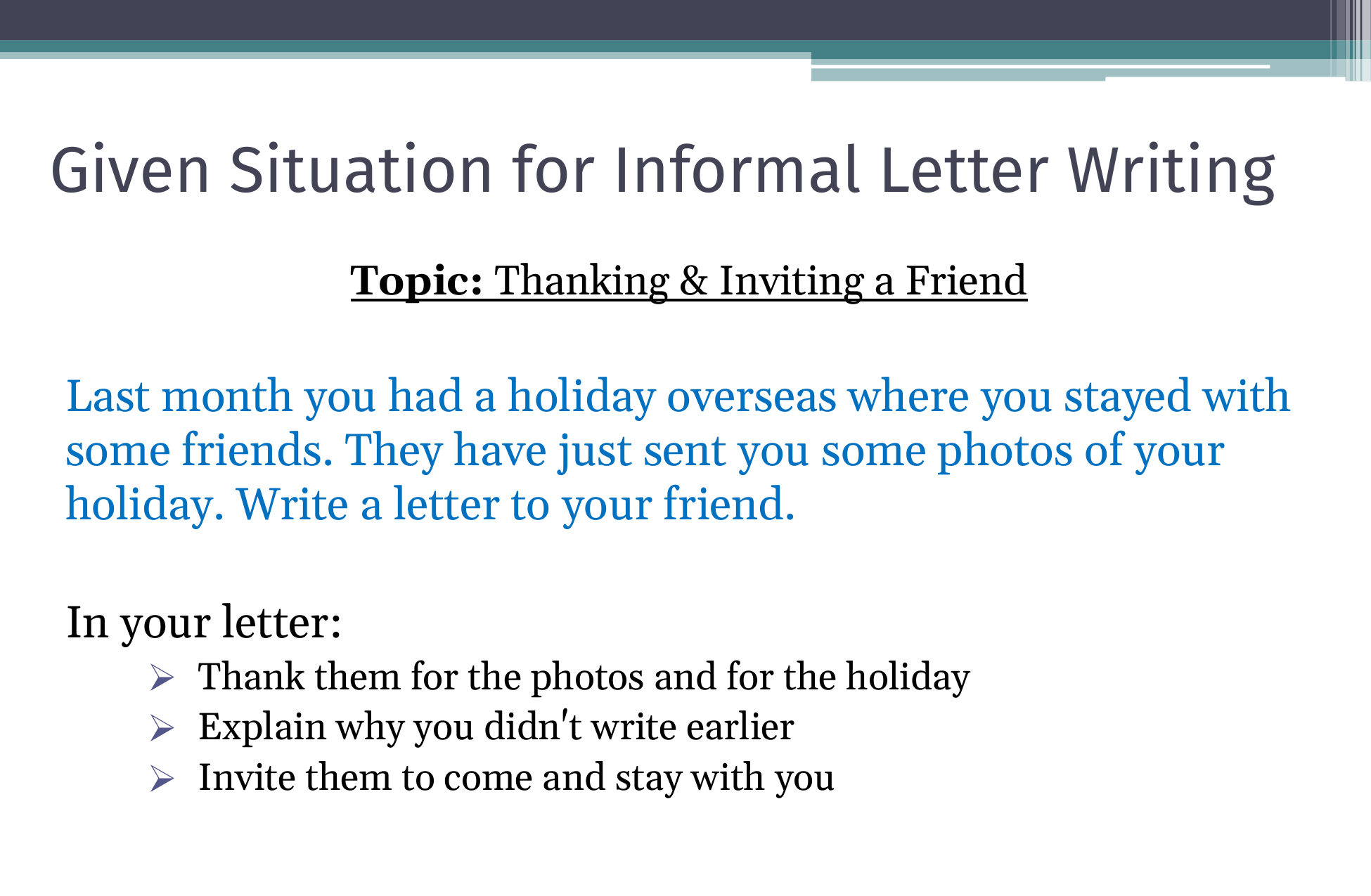

# Given Situation for Informal Letter Writing
Topic: Thanking & Inviting a Friend

Last month you had a holiday overseas where you stayed with some friends. They have just sent you some photos of your holiday. Write a letter to your friend.

In your letter:
Thank them for the photos and for the holiday
Explain why you didn't write earlier
Invite them to come and stay with you